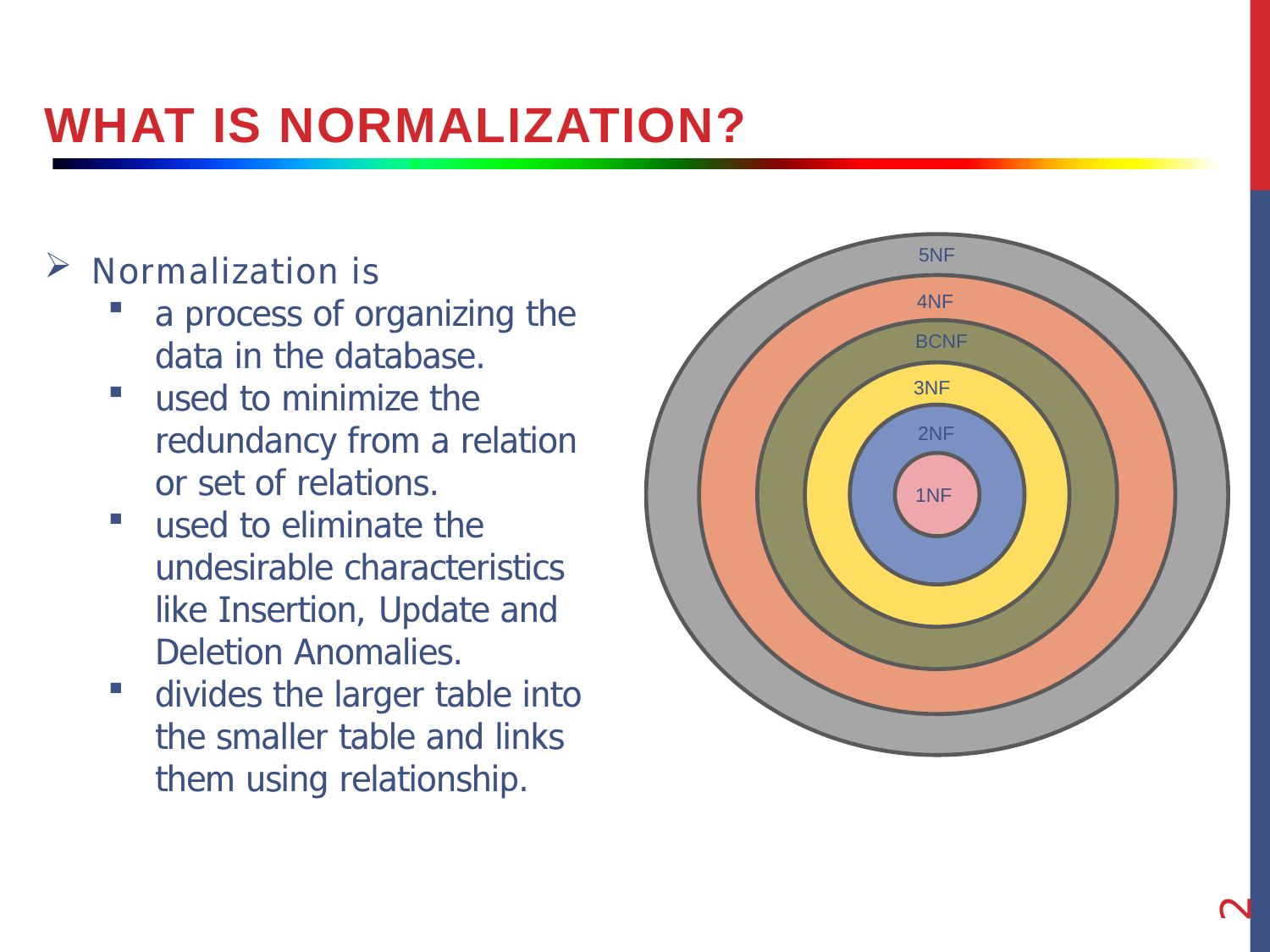

what is normalization?

5NF

4NF

BCNF

3NF

2NF

1NF
Normalization is
a process of organizing the data in the database.
used to minimize the redundancy from a relation or set of relations.
used to eliminate the undesirable characteristics like Insertion, Update and Deletion Anomalies.
divides the larger table into the smaller table and links them using relationship.
2